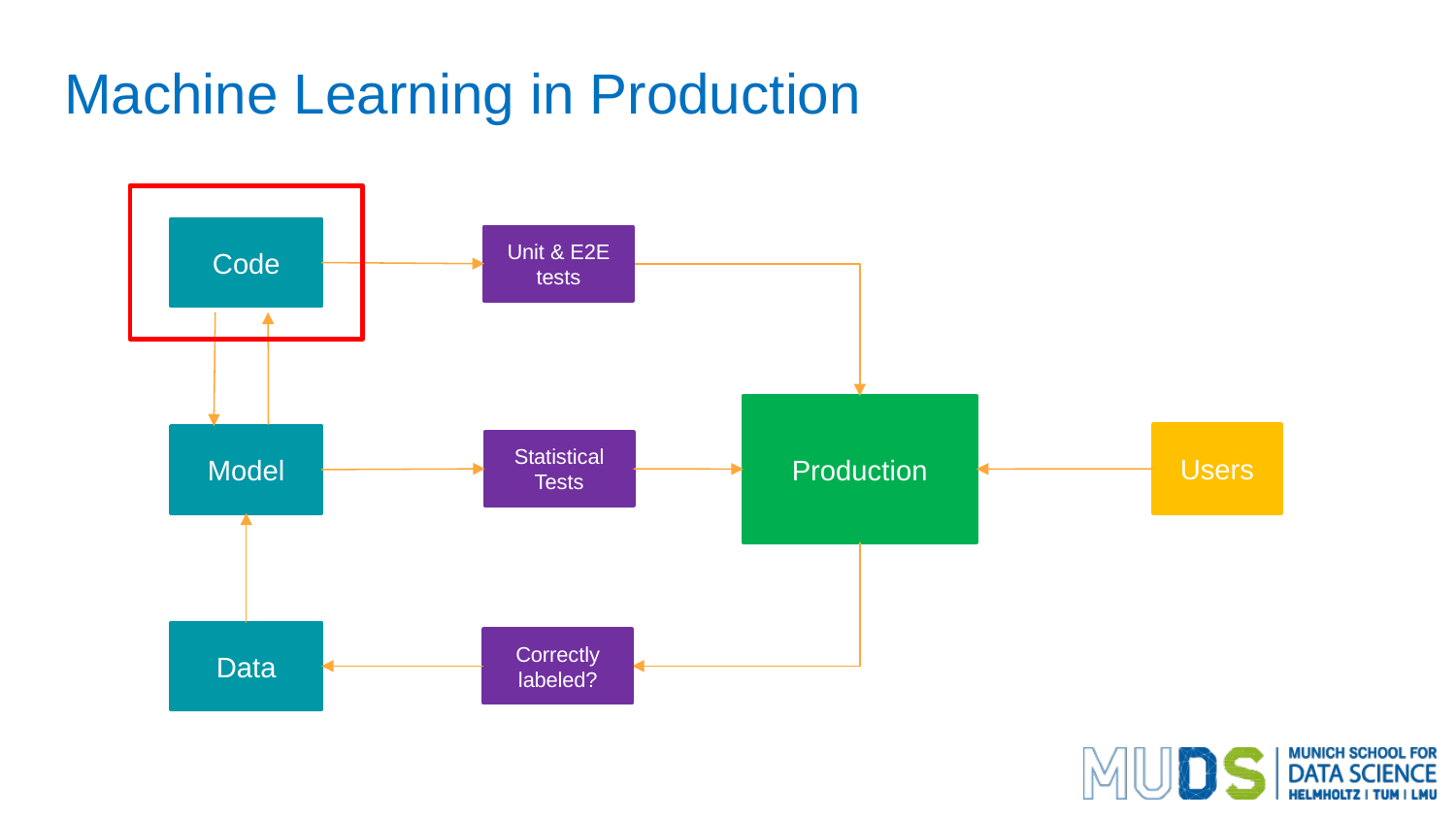

Machine Learning in Production

Code
Unit & E2E tests
Production
Users
Model
Statistical Tests
Data
Correctly labeled?